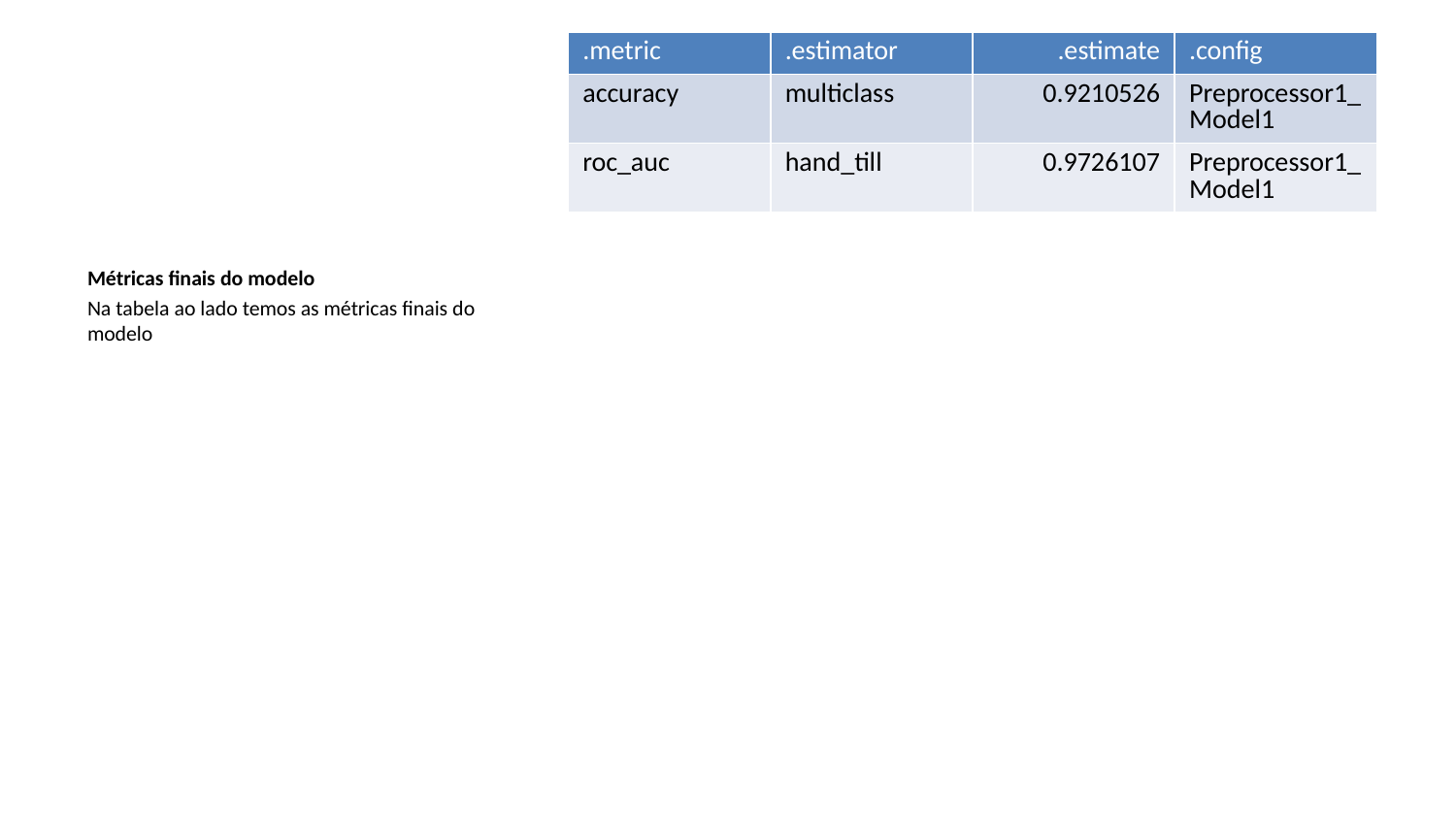

| .metric | .estimator | .estimate | .config |
| --- | --- | --- | --- |
| accuracy | multiclass | 0.9210526 | Preprocessor1\_Model1 |
| roc\_auc | hand\_till | 0.9726107 | Preprocessor1\_Model1 |

Métricas finais do modelo
Na tabela ao lado temos as métricas finais do modelo